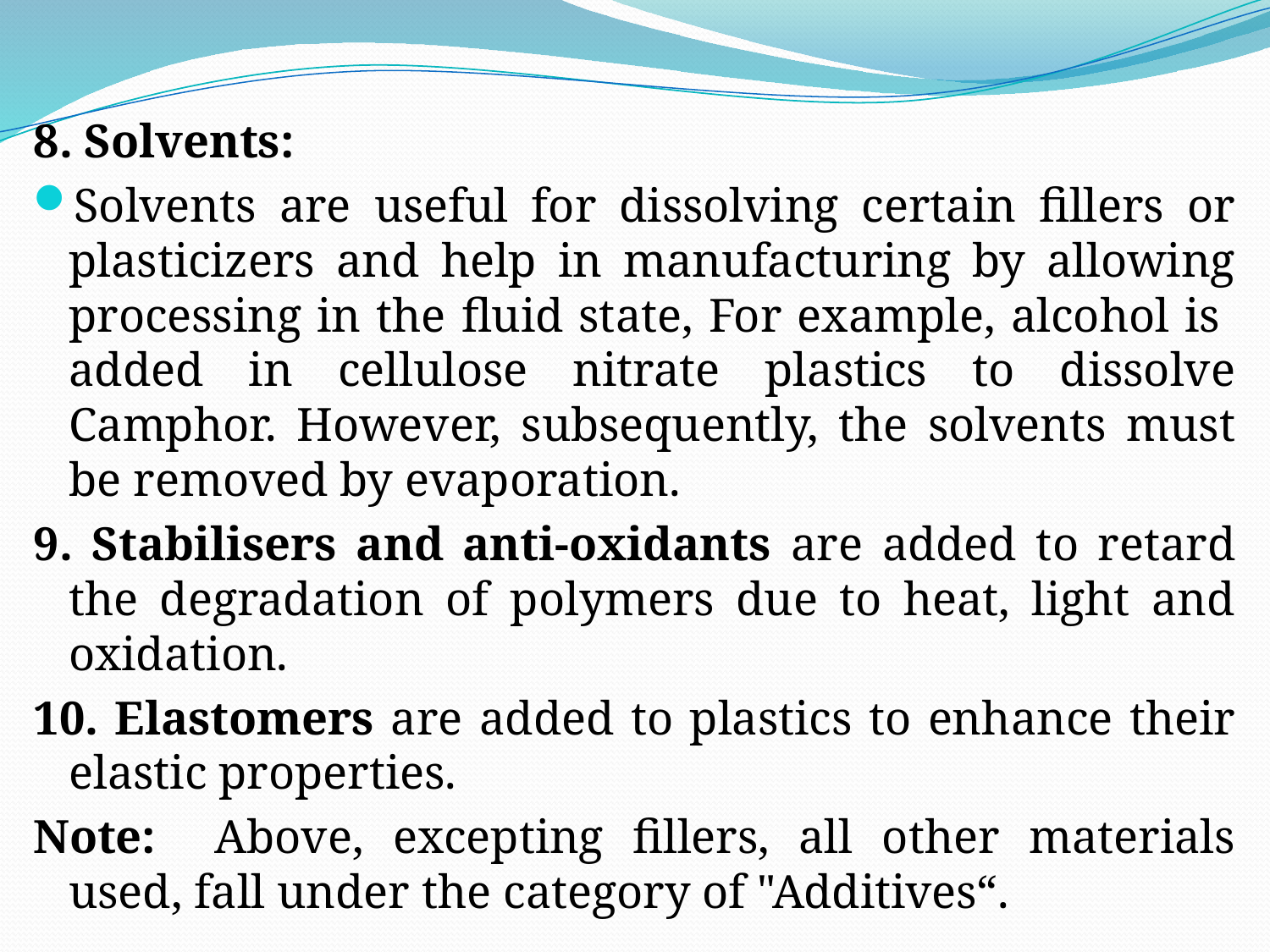

8. Solvents:
Solvents are useful for dissolving certain fillers or plasticizers and help in manufacturing by allowing processing in the fluid state, For example, alcohol is  added in cellulose nitrate plastics to dissolve Camphor. However, subsequently, the solvents must be removed by evaporation.
9. Stabilisers and anti-oxidants are added to retard the degradation of polymers due to heat, light and oxidation.
10. Elastomers are added to plastics to enhance their elastic properties.
Note:  Above, excepting fillers, all other materials used, fall under the category of "Additives“.